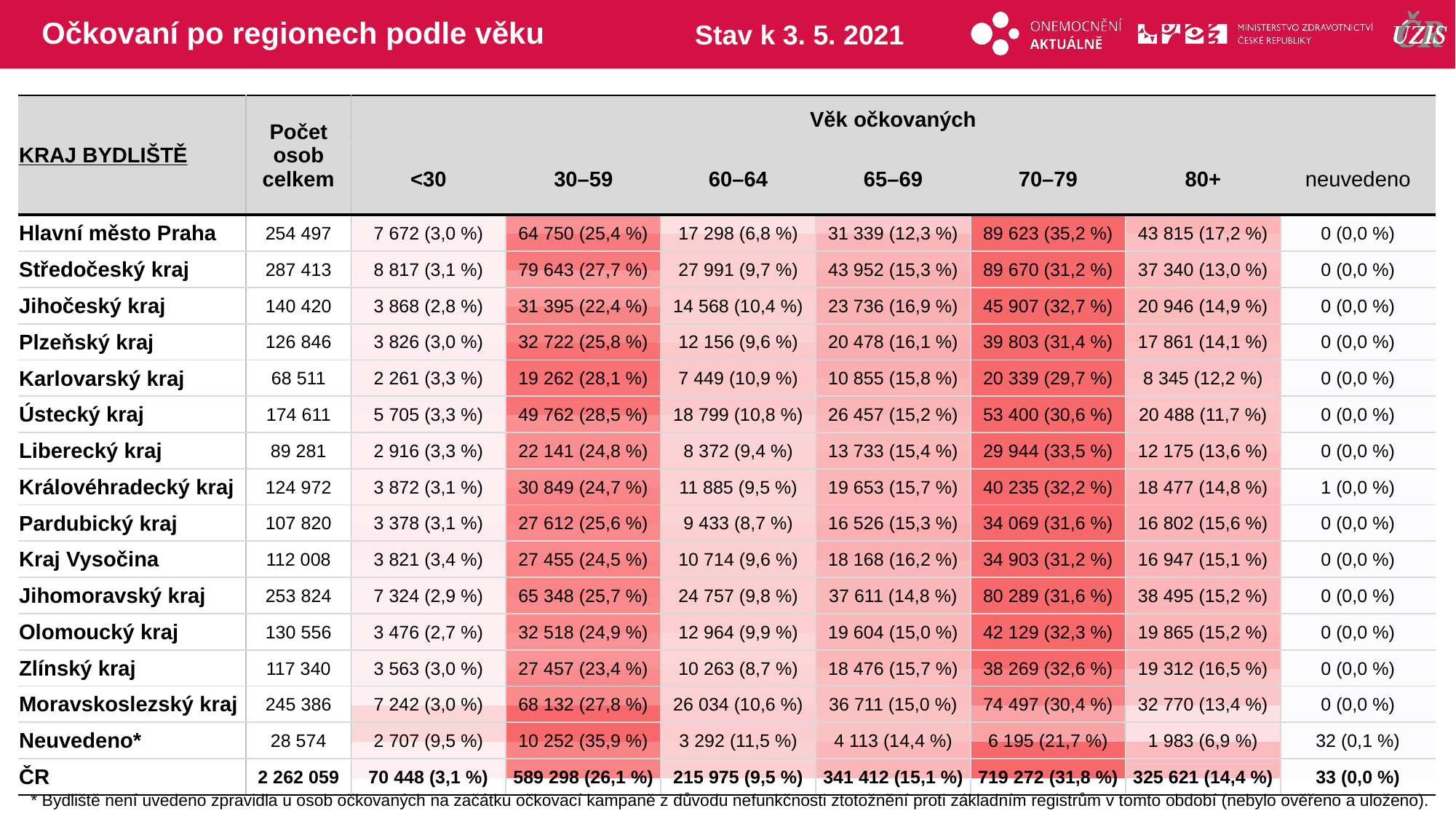

# Očkovaní po regionech podle věku
Stav k 3. 5. 2021
| KRAJ BYDLIŠTĚ | Počet osob celkem | Věk očkovaných |  |  |  |  |  |  |
| --- | --- | --- | --- | --- | --- | --- | --- | --- |
|  |  | <30 | 30–59 | 60–64 | 65–69 | 70–79 | 80+ | neuvedeno |
| Hlavní město Praha | 254 497 | 7 672 (3,0 %) | 64 750 (25,4 %) | 17 298 (6,8 %) | 31 339 (12,3 %) | 89 623 (35,2 %) | 43 815 (17,2 %) | 0 (0,0 %) |
| Středočeský kraj | 287 413 | 8 817 (3,1 %) | 79 643 (27,7 %) | 27 991 (9,7 %) | 43 952 (15,3 %) | 89 670 (31,2 %) | 37 340 (13,0 %) | 0 (0,0 %) |
| Jihočeský kraj | 140 420 | 3 868 (2,8 %) | 31 395 (22,4 %) | 14 568 (10,4 %) | 23 736 (16,9 %) | 45 907 (32,7 %) | 20 946 (14,9 %) | 0 (0,0 %) |
| Plzeňský kraj | 126 846 | 3 826 (3,0 %) | 32 722 (25,8 %) | 12 156 (9,6 %) | 20 478 (16,1 %) | 39 803 (31,4 %) | 17 861 (14,1 %) | 0 (0,0 %) |
| Karlovarský kraj | 68 511 | 2 261 (3,3 %) | 19 262 (28,1 %) | 7 449 (10,9 %) | 10 855 (15,8 %) | 20 339 (29,7 %) | 8 345 (12,2 %) | 0 (0,0 %) |
| Ústecký kraj | 174 611 | 5 705 (3,3 %) | 49 762 (28,5 %) | 18 799 (10,8 %) | 26 457 (15,2 %) | 53 400 (30,6 %) | 20 488 (11,7 %) | 0 (0,0 %) |
| Liberecký kraj | 89 281 | 2 916 (3,3 %) | 22 141 (24,8 %) | 8 372 (9,4 %) | 13 733 (15,4 %) | 29 944 (33,5 %) | 12 175 (13,6 %) | 0 (0,0 %) |
| Královéhradecký kraj | 124 972 | 3 872 (3,1 %) | 30 849 (24,7 %) | 11 885 (9,5 %) | 19 653 (15,7 %) | 40 235 (32,2 %) | 18 477 (14,8 %) | 1 (0,0 %) |
| Pardubický kraj | 107 820 | 3 378 (3,1 %) | 27 612 (25,6 %) | 9 433 (8,7 %) | 16 526 (15,3 %) | 34 069 (31,6 %) | 16 802 (15,6 %) | 0 (0,0 %) |
| Kraj Vysočina | 112 008 | 3 821 (3,4 %) | 27 455 (24,5 %) | 10 714 (9,6 %) | 18 168 (16,2 %) | 34 903 (31,2 %) | 16 947 (15,1 %) | 0 (0,0 %) |
| Jihomoravský kraj | 253 824 | 7 324 (2,9 %) | 65 348 (25,7 %) | 24 757 (9,8 %) | 37 611 (14,8 %) | 80 289 (31,6 %) | 38 495 (15,2 %) | 0 (0,0 %) |
| Olomoucký kraj | 130 556 | 3 476 (2,7 %) | 32 518 (24,9 %) | 12 964 (9,9 %) | 19 604 (15,0 %) | 42 129 (32,3 %) | 19 865 (15,2 %) | 0 (0,0 %) |
| Zlínský kraj | 117 340 | 3 563 (3,0 %) | 27 457 (23,4 %) | 10 263 (8,7 %) | 18 476 (15,7 %) | 38 269 (32,6 %) | 19 312 (16,5 %) | 0 (0,0 %) |
| Moravskoslezský kraj | 245 386 | 7 242 (3,0 %) | 68 132 (27,8 %) | 26 034 (10,6 %) | 36 711 (15,0 %) | 74 497 (30,4 %) | 32 770 (13,4 %) | 0 (0,0 %) |
| Neuvedeno\* | 28 574 | 2 707 (9,5 %) | 10 252 (35,9 %) | 3 292 (11,5 %) | 4 113 (14,4 %) | 6 195 (21,7 %) | 1 983 (6,9 %) | 32 (0,1 %) |
| ČR | 2 262 059 | 70 448 (3,1 %) | 589 298 (26,1 %) | 215 975 (9,5 %) | 341 412 (15,1 %) | 719 272 (31,8 %) | 325 621 (14,4 %) | 33 (0,0 %) |
|  |  |  |  |  |  |  |
| --- | --- | --- | --- | --- | --- | --- |
|  |  |  |  |  |  |  |
|  |  |  |  |  |  |  |
|  |  |  |  |  |  |  |
|  |  |  |  |  |  |  |
|  |  |  |  |  |  |  |
|  |  |  |  |  |  |  |
|  |  |  |  |  |  |  |
|  |  |  |  |  |  |  |
|  |  |  |  |  |  |  |
|  |  |  |  |  |  |  |
|  |  |  |  |  |  |  |
|  |  |  |  |  |  |  |
|  |  |  |  |  |  |  |
|  |  |  |  |  |  |  |
|  |  |  |  |  |  |  |
* Bydliště není uvedeno zpravidla u osob očkovaných na začátku očkovací kampaně z důvodu nefunkčnosti ztotožnění proti základním registrům v tomto období (nebylo ověřeno a uloženo).